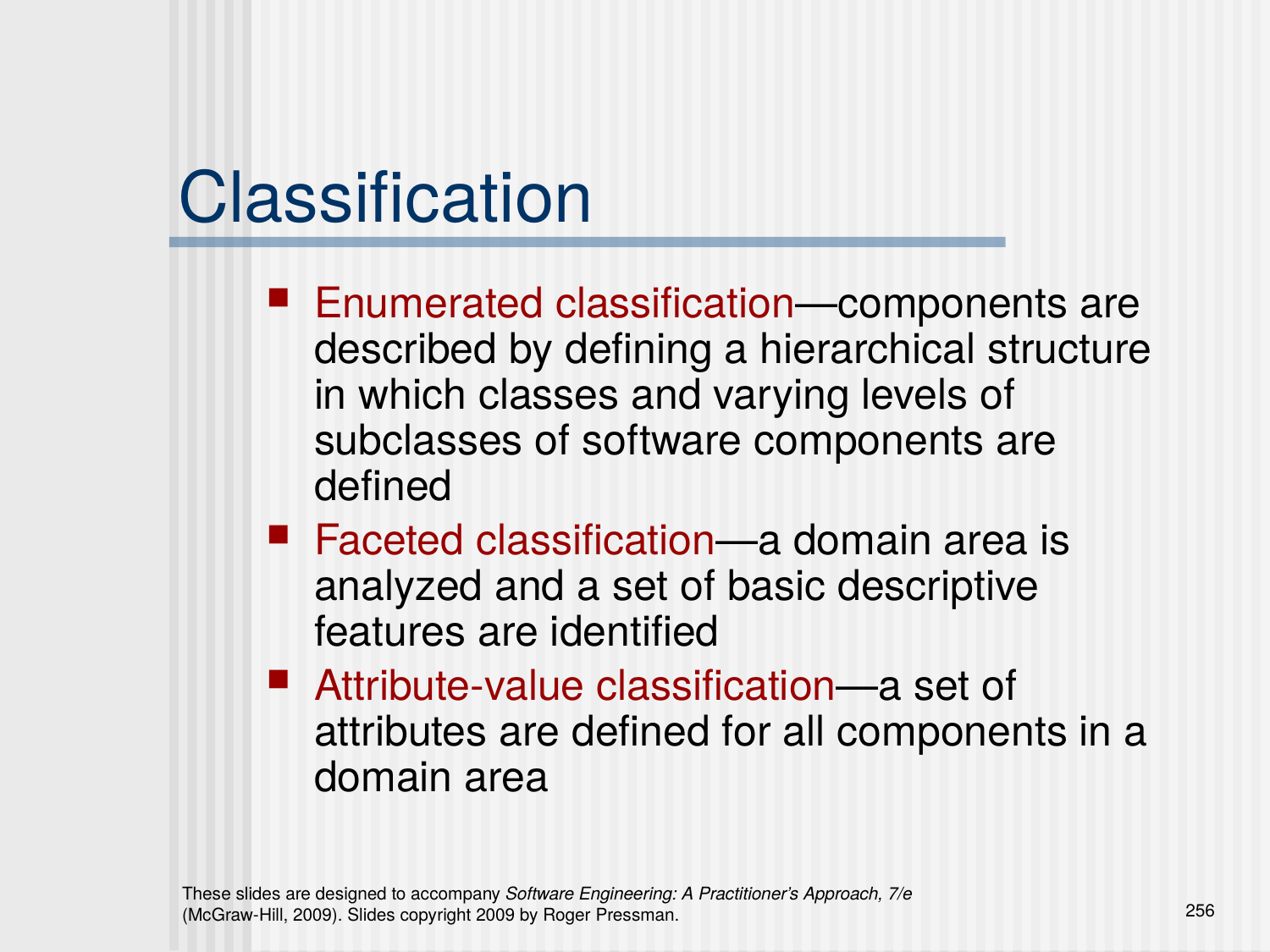

# Classification
Enumerated classification—components are described by defining a hierarchical structure in which classes and varying levels of subclasses of software components are defined
Faceted classification—a domain area is analyzed and a set of basic descriptive features are identified
Attribute-value classification—a set of attributes are defined for all components in a domain area
These slides are designed to accompany Software Engineering: A Practitioner’s Approach, 7/e (McGraw-Hill, 2009). Slides copyright 2009 by Roger Pressman.
256